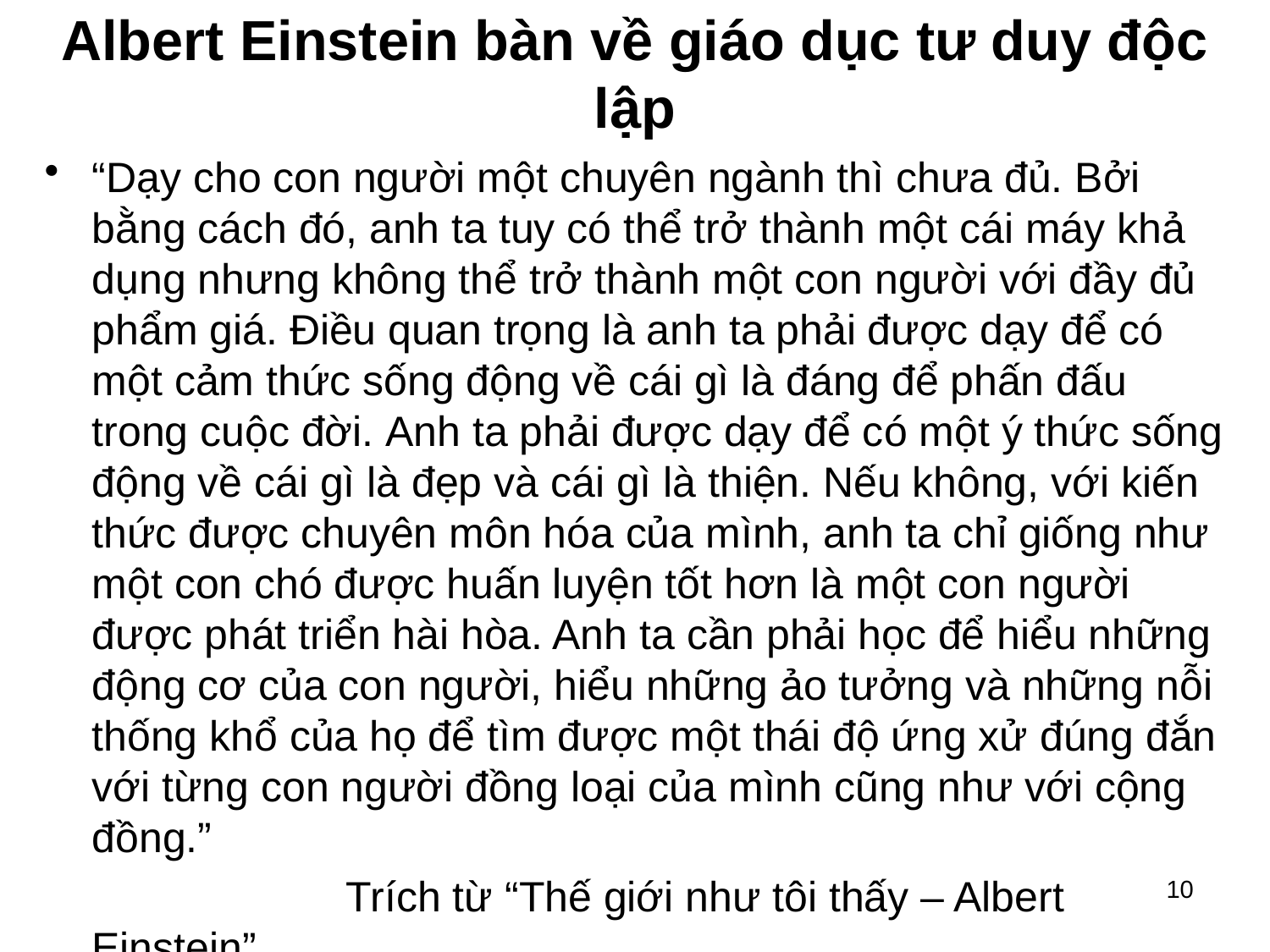

# Albert Einstein bàn về giáo dục tư duy độc lập
“Dạy cho con người một chuyên ngành thì chưa đủ. Bởi bằng cách đó, anh ta tuy có thể trở thành một cái máy khả dụng nhưng không thể trở thành một con người với đầy đủ phẩm giá. Điều quan trọng là anh ta phải được dạy để có một cảm thức sống động về cái gì là đáng để phấn đấu trong cuộc đời. Anh ta phải được dạy để có một ý thức sống động về cái gì là đẹp và cái gì là thiện. Nếu không, với kiến thức được chuyên môn hóa của mình, anh ta chỉ giống như một con chó được huấn luyện tốt hơn là một con người được phát triển hài hòa. Anh ta cần phải học để hiểu những động cơ của con người, hiểu những ảo tưởng và những nỗi thống khổ của họ để tìm được một thái độ ứng xử đúng đắn với từng con người đồng loại của mình cũng như với cộng đồng.”
			Trích từ “Thế giới như tôi thấy – Albert Einstein”
10